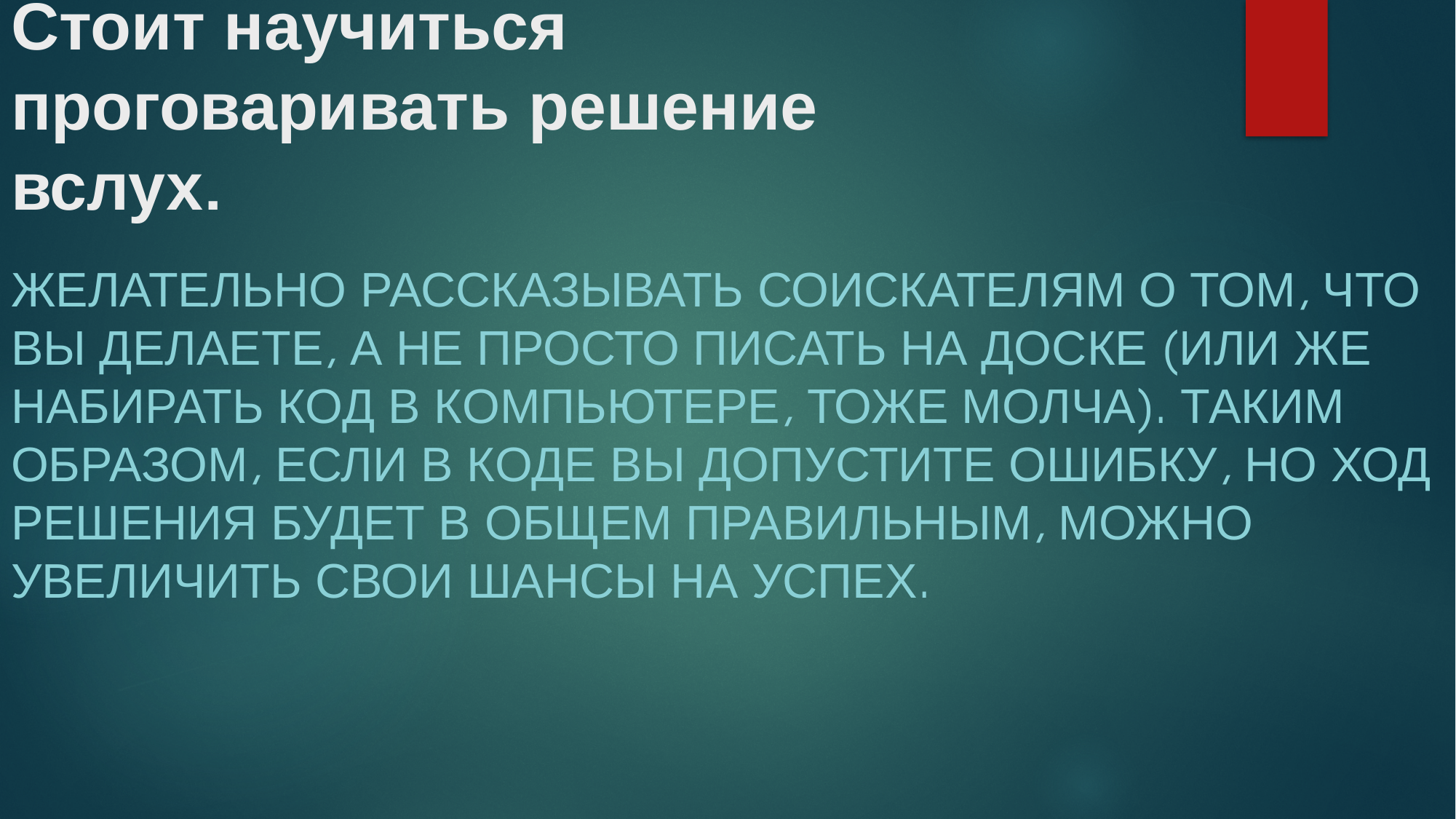

# Стоит научиться проговаривать решение вслух.
Желательно рассказывать соискателям о том, что вы делаете, а не просто писать на доске (или же набирать код в компьютере, тоже молча). Таким образом, если в коде вы допустите ошибку, но ход решения будет в общем правильным, можно увеличить свои шансы на успех.